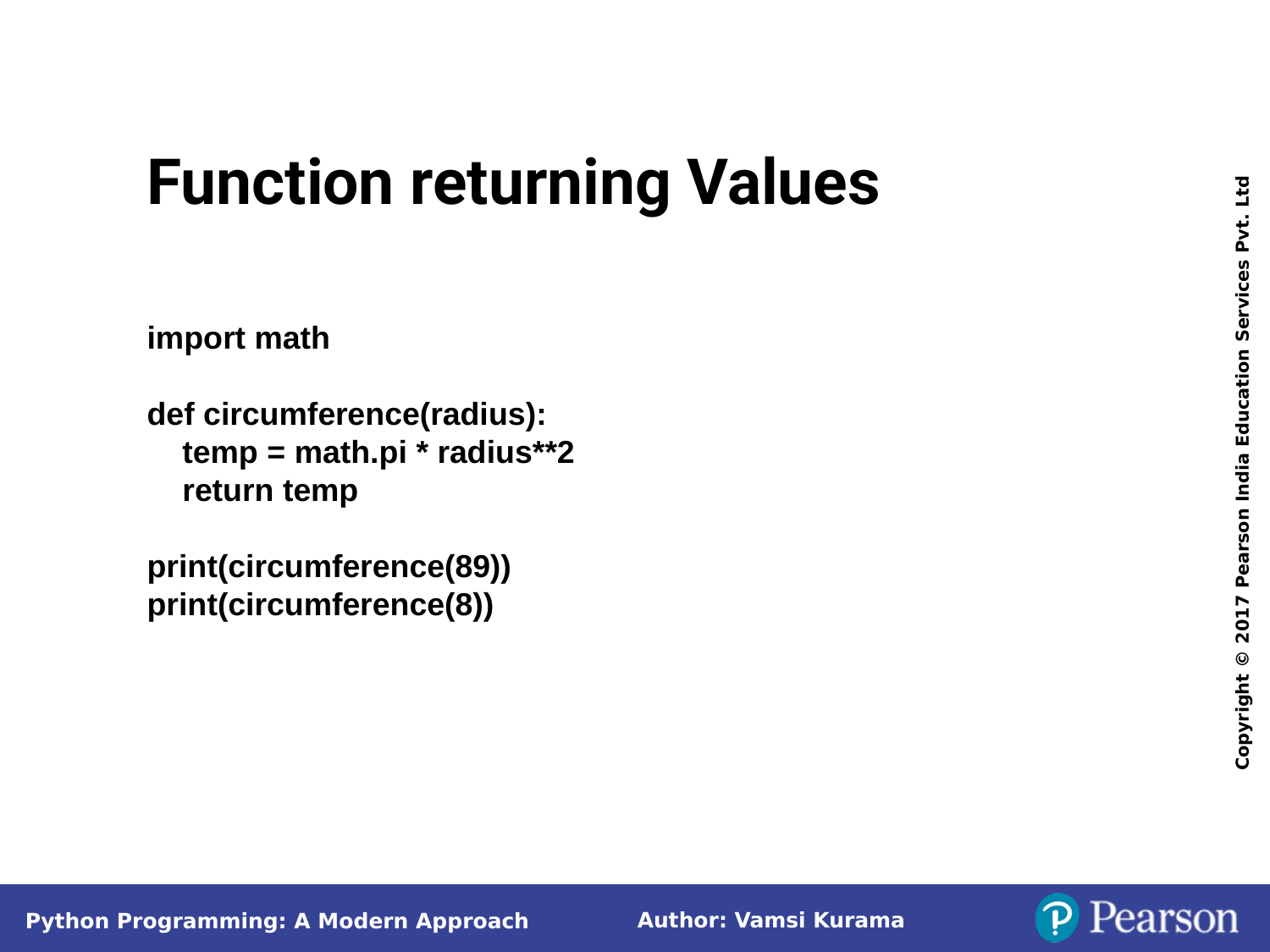

import math

def circumference(radius):
    temp = math.pi * radius**2
    return temp

print(circumference(89))
print(circumference(8))

Function returning Values